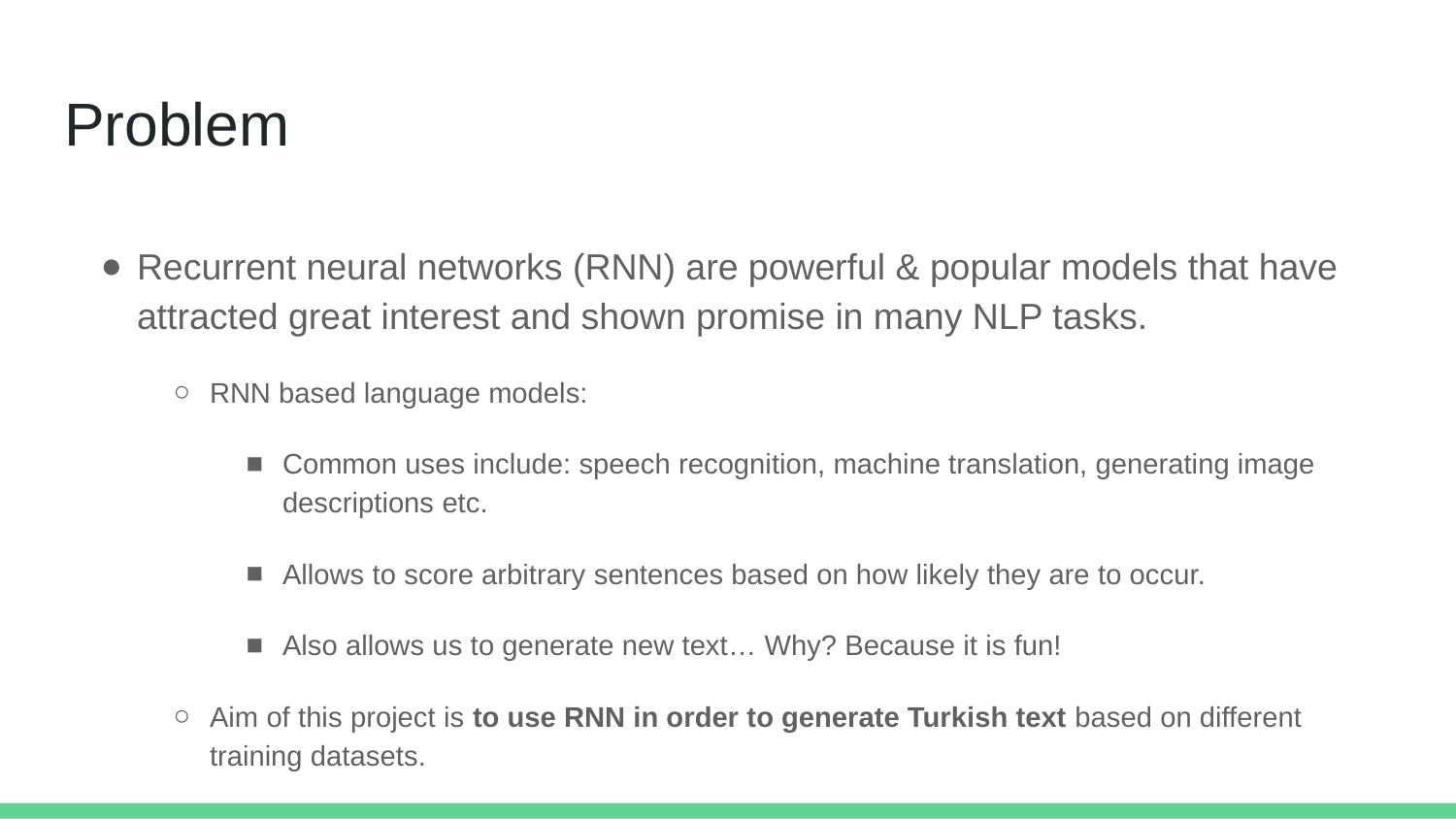

# Problem
Recurrent neural networks (RNN) are powerful & popular models that have attracted great interest and shown promise in many NLP tasks.
RNN based language models:
Common uses include: speech recognition, machine translation, generating image descriptions etc.
Allows to score arbitrary sentences based on how likely they are to occur.
Also allows us to generate new text… Why? Because it is fun!
Aim of this project is to use RNN in order to generate Turkish text based on different training datasets.